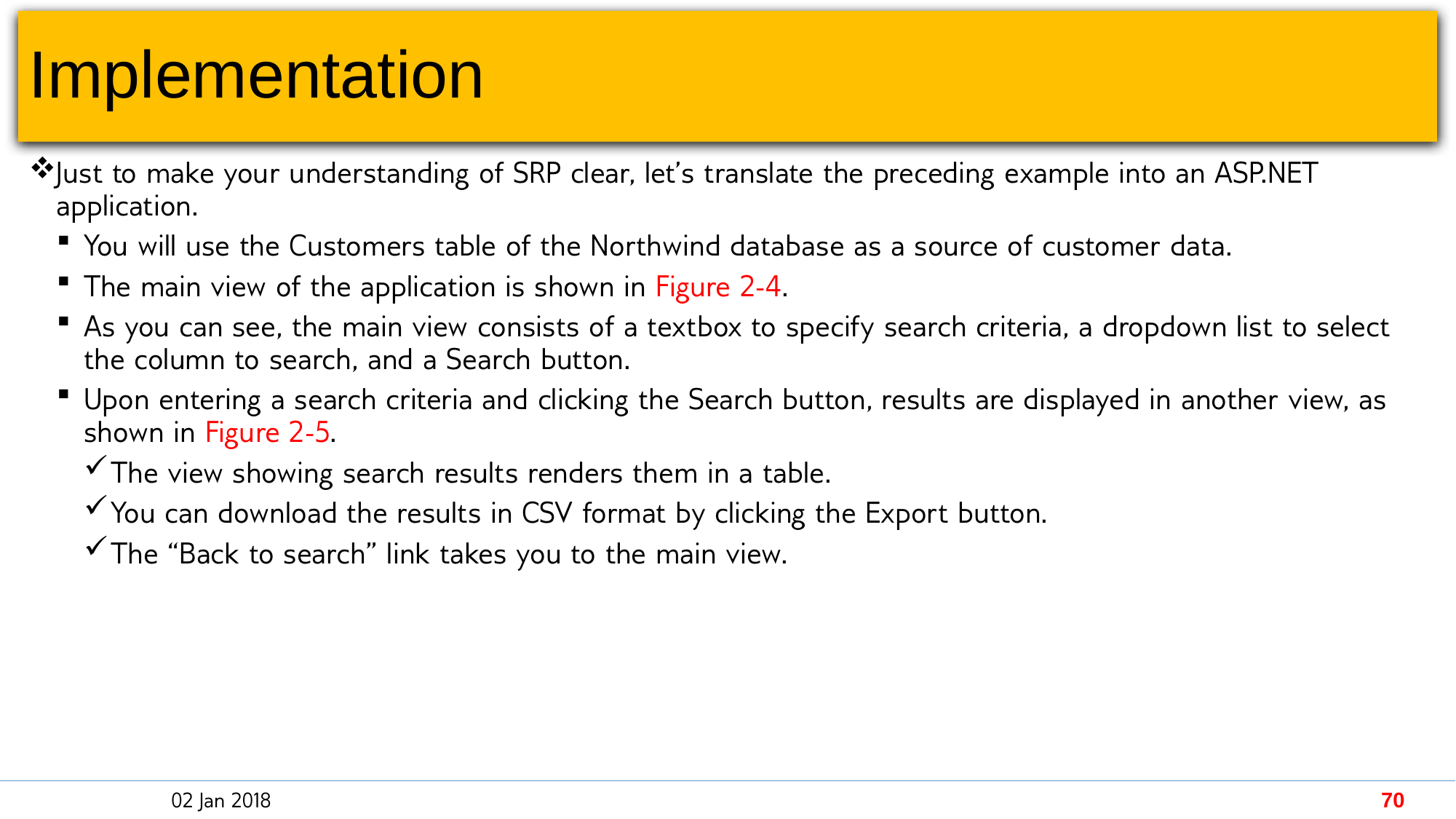

# Implementation
Just to make your understanding of SRP clear, let’s translate the preceding example into an ASP.NET application.
You will use the Customers table of the Northwind database as a source of customer data.
The main view of the application is shown in Figure 2-4.
As you can see, the main view consists of a textbox to specify search criteria, a dropdown list to select the column to search, and a Search button.
Upon entering a search criteria and clicking the Search button, results are displayed in another view, as shown in Figure 2-5.
The view showing search results renders them in a table.
You can download the results in CSV format by clicking the Export button.
The “Back to search” link takes you to the main view.
02 Jan 2018
70